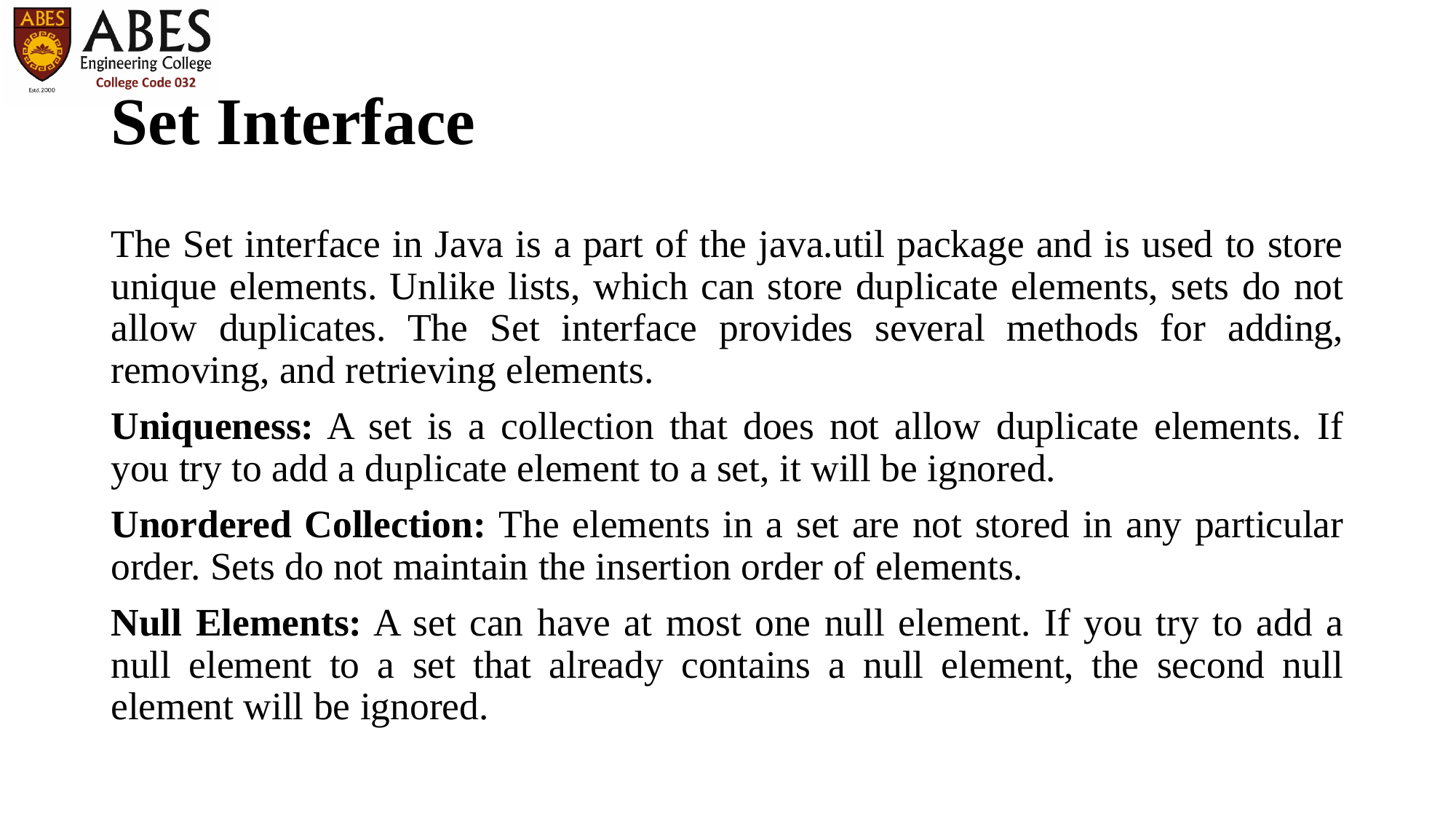

# Set Interface
The Set interface in Java is a part of the java.util package and is used to store unique elements. Unlike lists, which can store duplicate elements, sets do not allow duplicates. The Set interface provides several methods for adding, removing, and retrieving elements.
Uniqueness: A set is a collection that does not allow duplicate elements. If you try to add a duplicate element to a set, it will be ignored.
Unordered Collection: The elements in a set are not stored in any particular order. Sets do not maintain the insertion order of elements.
Null Elements: A set can have at most one null element. If you try to add a null element to a set that already contains a null element, the second null element will be ignored.